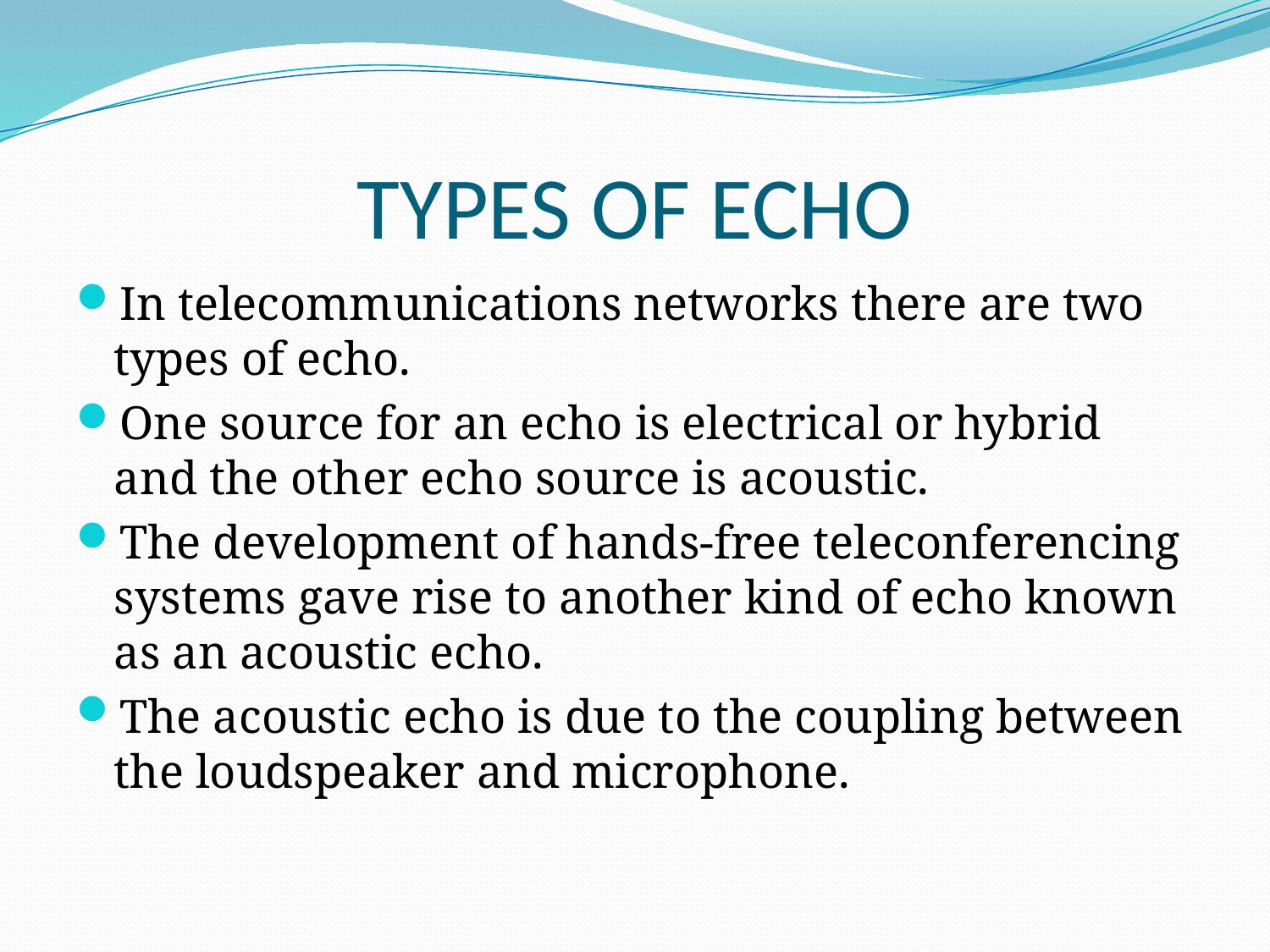

# TYPES OF ECHO
In telecommunications networks there are two types of echo.
One source for an echo is electrical or hybrid and the other echo source is acoustic.
The development of hands-free teleconferencing systems gave rise to another kind of echo known as an acoustic echo.
The acoustic echo is due to the coupling between the loudspeaker and microphone.